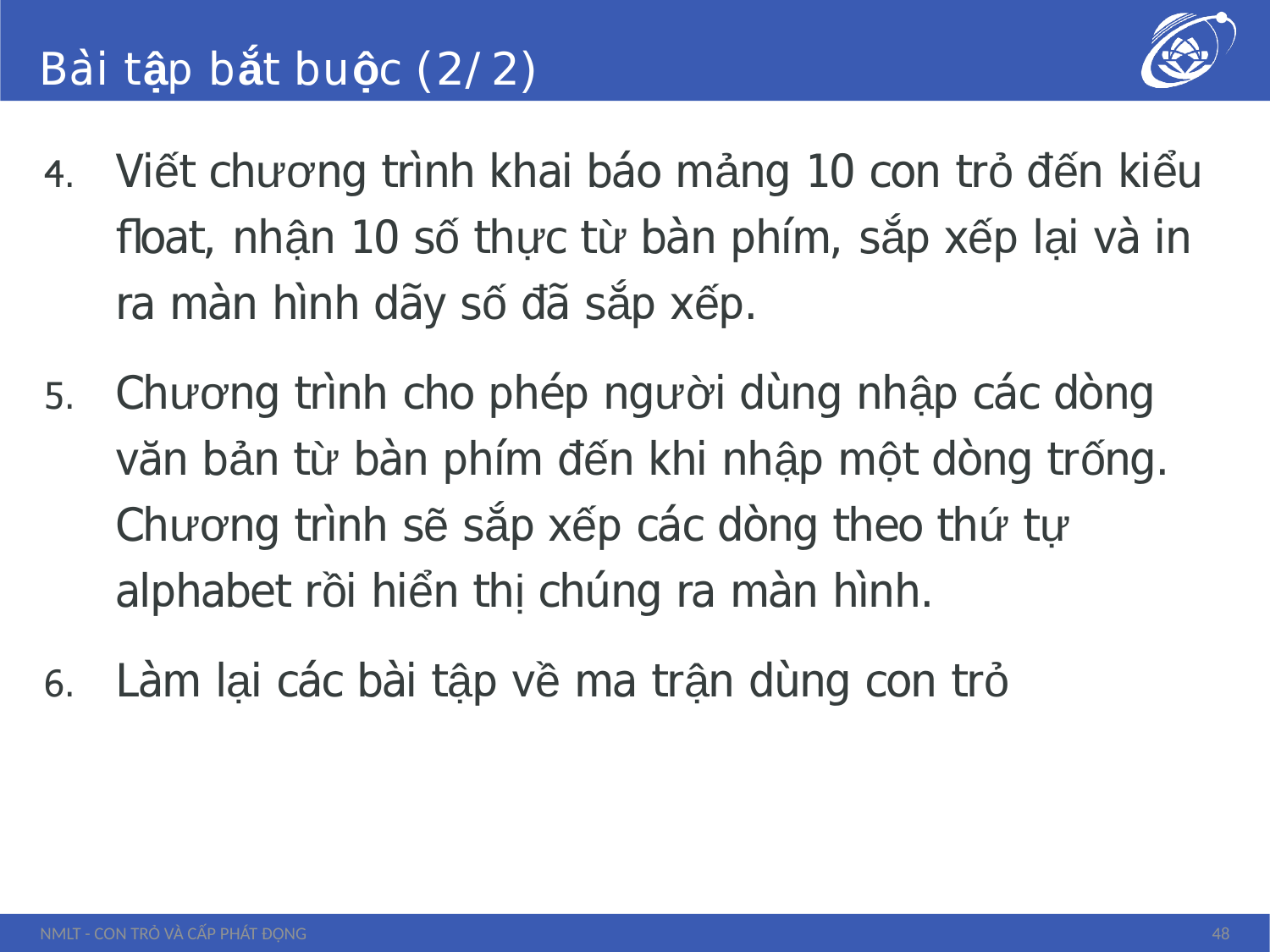

# Bài tập bắt buộc (2/2)
Viết chương trình khai báo mảng 10 con trỏ đến kiểu float, nhận 10 số thực từ bàn phím, sắp xếp lại và in ra màn hình dãy số đã sắp xếp.
Chương trình cho phép người dùng nhập các dòng văn bản từ bàn phím đến khi nhập một dòng trống. Chương trình sẽ sắp xếp các dòng theo thứ tự alphabet rồi hiển thị chúng ra màn hình.
Làm lại các bài tập về ma trận dùng con trỏ

NMLT - Con trỏ và cấp phát động
48